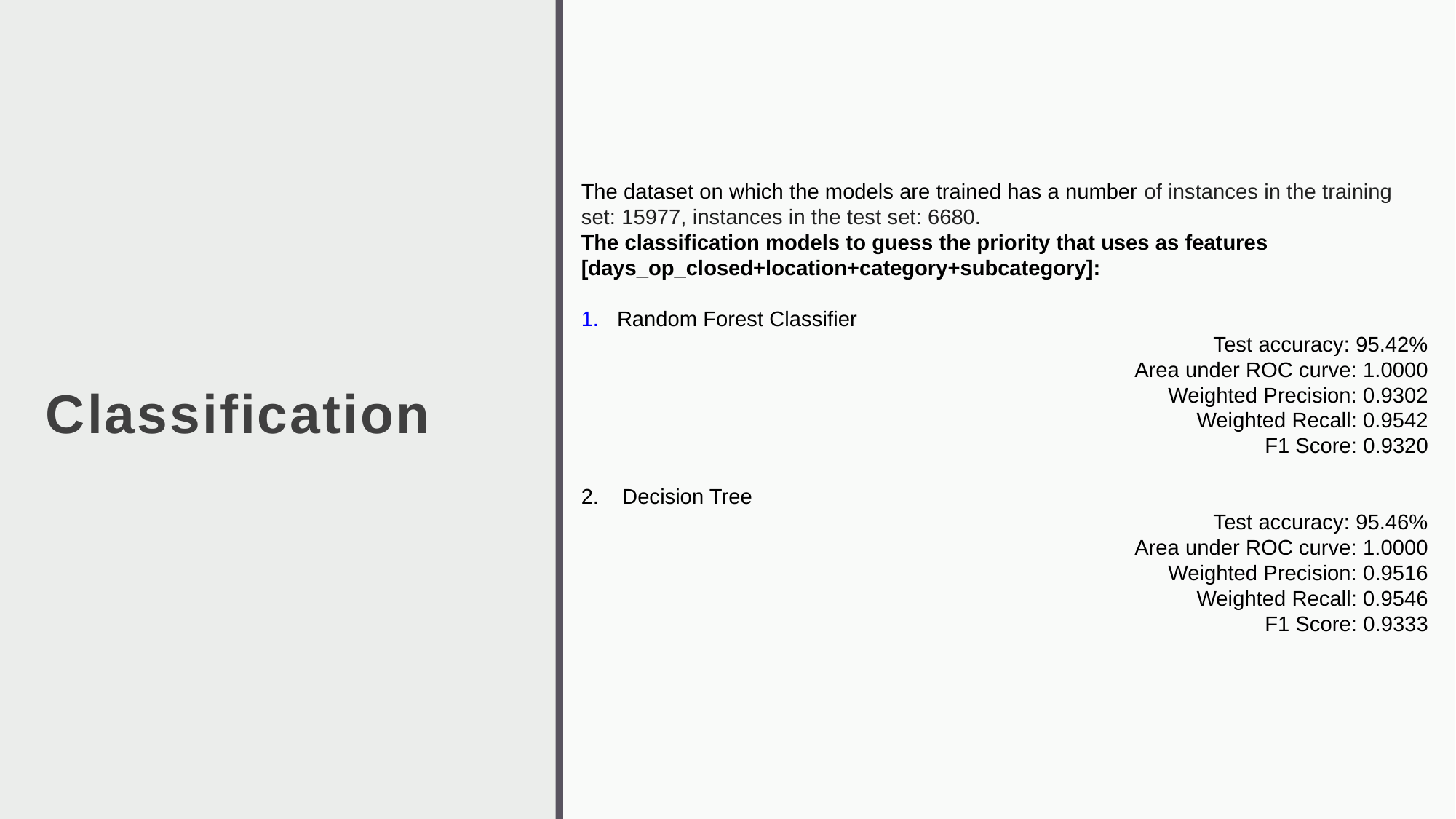

# Classification
The dataset on which the models are trained has a number of instances in the training set: 15977, instances in the test set: 6680.
The classification models to guess the priority that uses as features [days_op_closed+location+category+subcategory]:
1.   Random Forest Classifier
Test accuracy: 95.42%
Area under ROC curve: 1.0000
Weighted Precision: 0.9302
Weighted Recall: 0.9542
F1 Score: 0.9320

Decision Tree
Test accuracy: 95.46%
Area under ROC curve: 1.0000
Weighted Precision: 0.9516
Weighted Recall: 0.9546
F1 Score: 0.9333